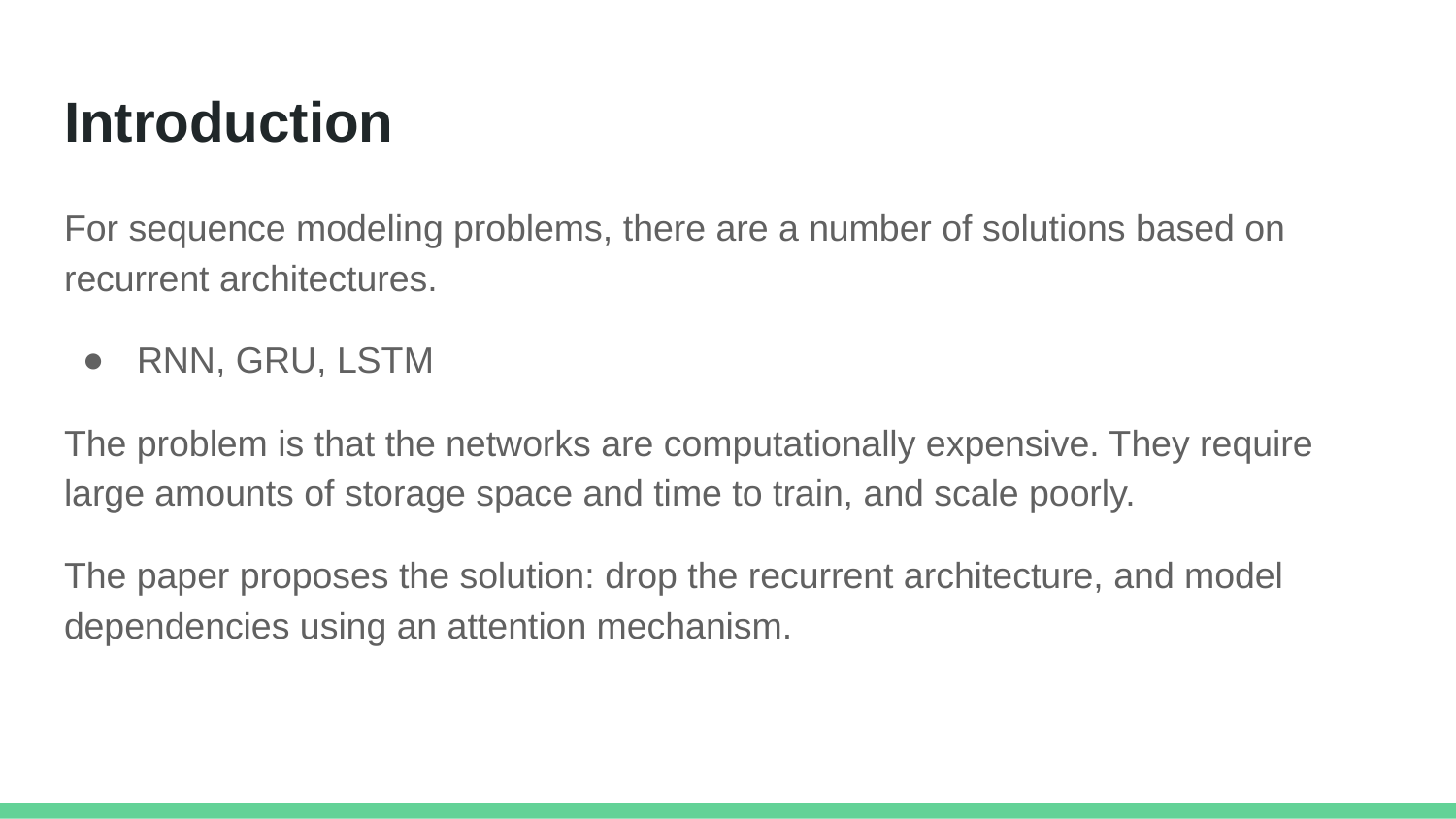

# Introduction
For sequence modeling problems, there are a number of solutions based on recurrent architectures.
RNN, GRU, LSTM
The problem is that the networks are computationally expensive. They require large amounts of storage space and time to train, and scale poorly.
The paper proposes the solution: drop the recurrent architecture, and model dependencies using an attention mechanism.